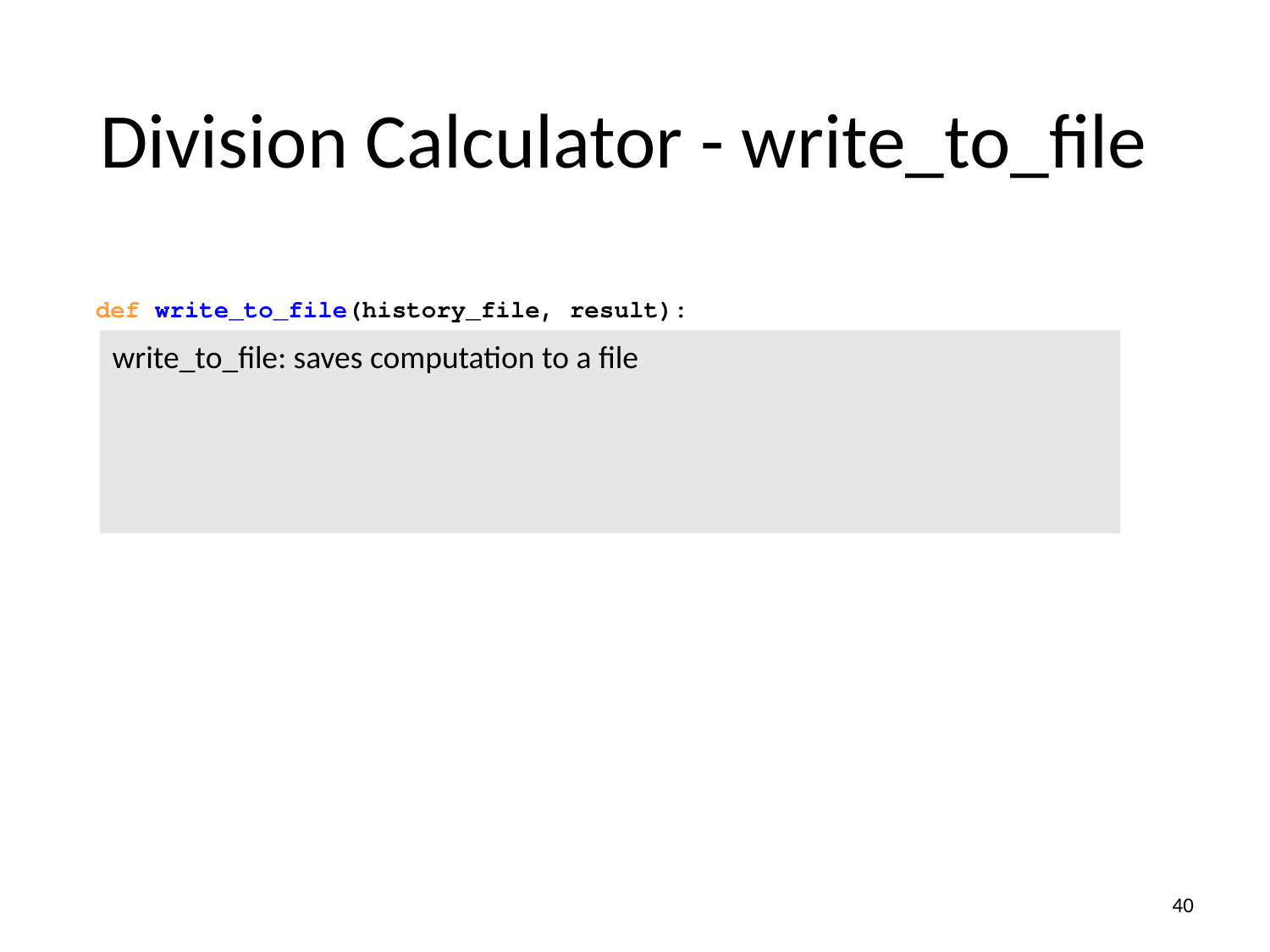

# Division Calculator - write_to_file
def write_to_file(history_file, result):
write_to_file: saves computation to a file

append mode
40